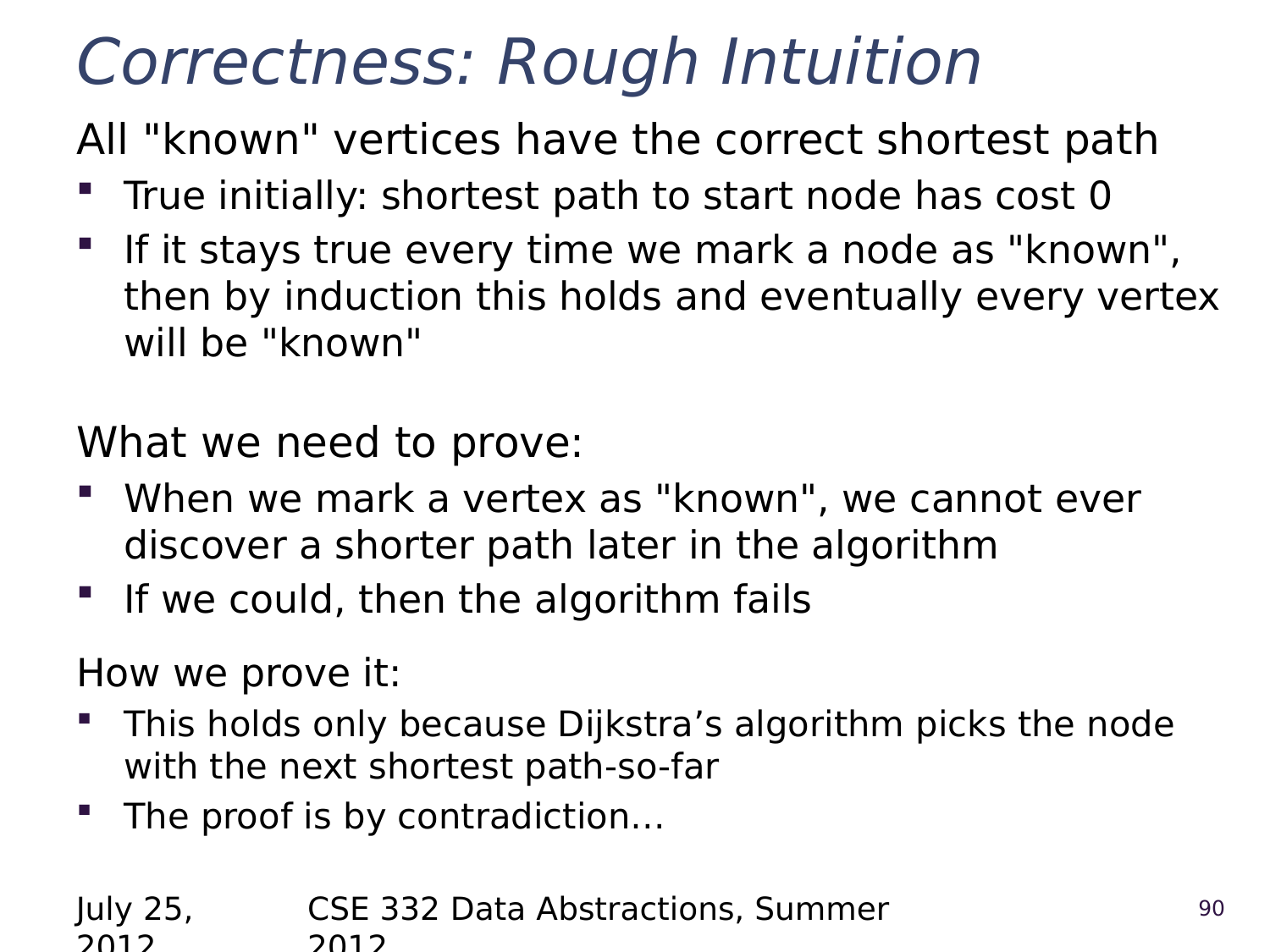

# Correctness: Rough Intuition
All "known" vertices have the correct shortest path
True initially: shortest path to start node has cost 0
If it stays true every time we mark a node as "known", then by induction this holds and eventually every vertex will be "known"

What we need to prove:
When we mark a vertex as "known", we cannot ever discover a shorter path later in the algorithm
If we could, then the algorithm fails

How we prove it:
This holds only because Dijkstra’s algorithm picks the node with the next shortest path-so-far
The proof is by contradiction…

July 25, 2012
CSE 332 Data Abstractions, Summer 2012
90